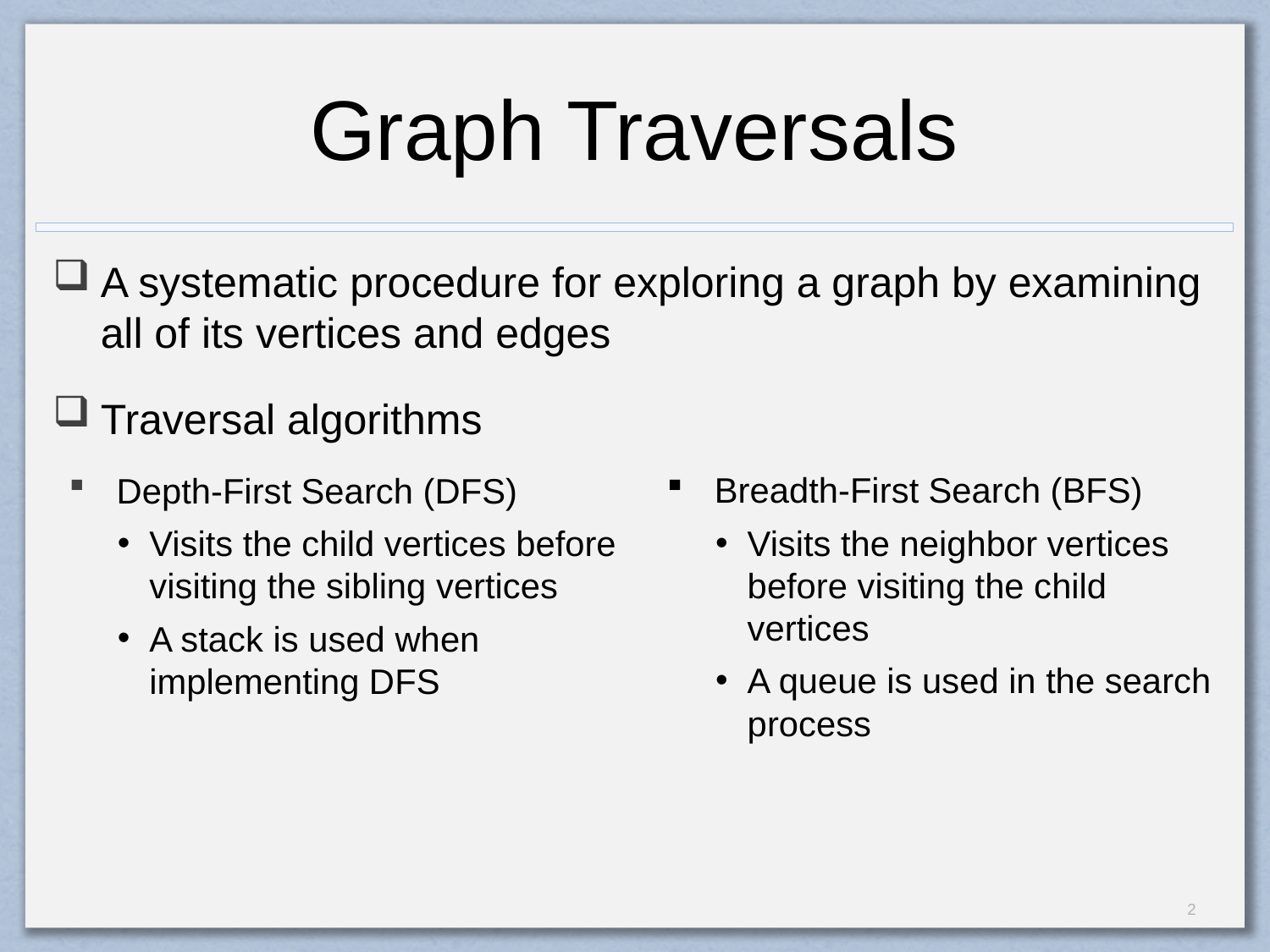

# Graph Traversals
A systematic procedure for exploring a graph by examining all of its vertices and edges
Traversal algorithms
Breadth-First Search (BFS)
Visits the neighbor vertices before visiting the child vertices
A queue is used in the search process

Depth-First Search (DFS)
Visits the child vertices before visiting the sibling vertices
A stack is used when implementing DFS
2